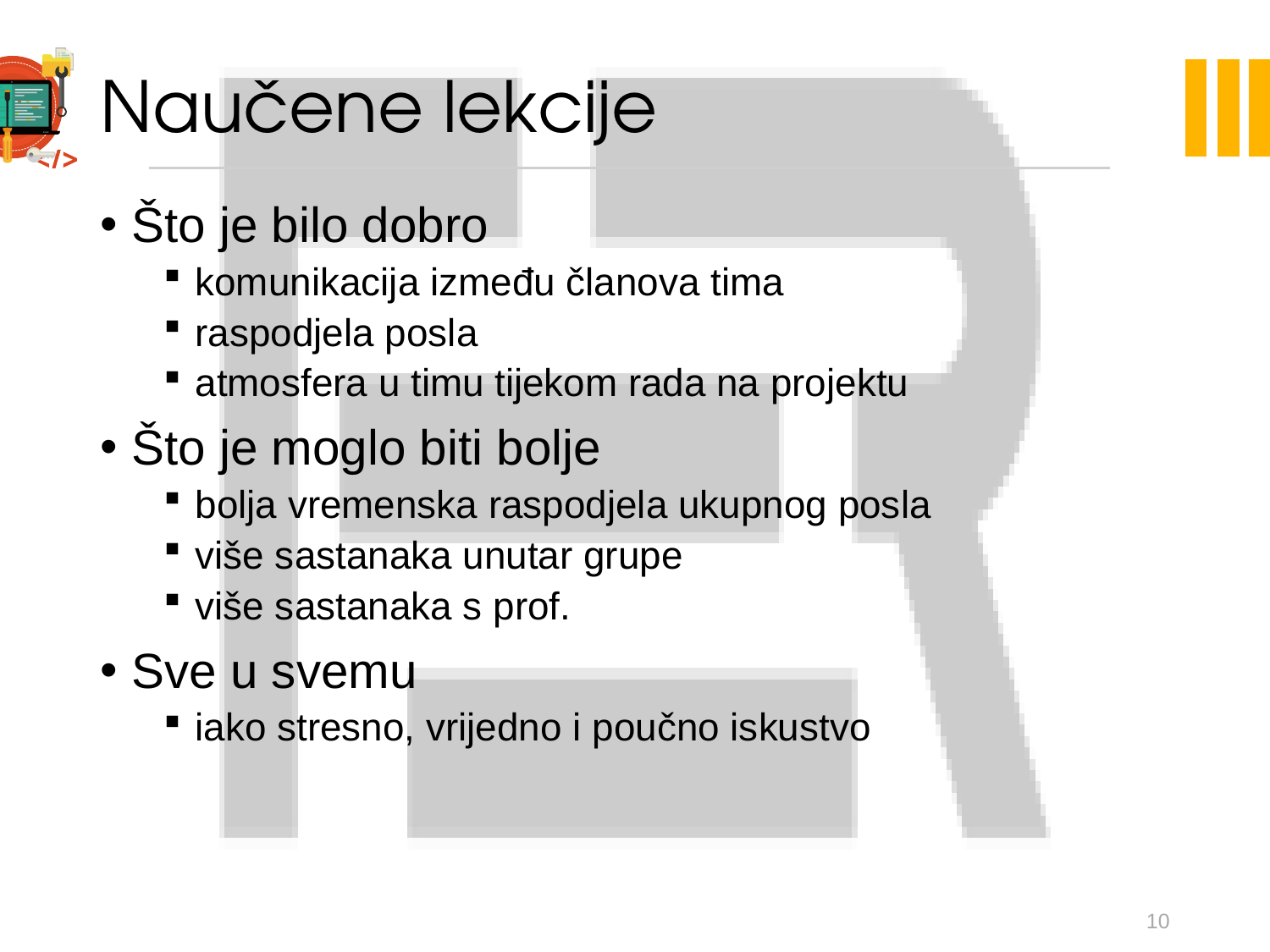

# Naučene lekcije
Što je bilo dobro
komunikacija između članova tima
raspodjela posla
atmosfera u timu tijekom rada na projektu
Što je moglo biti bolje
bolja vremenska raspodjela ukupnog posla
više sastanaka unutar grupe
više sastanaka s prof.
Sve u svemu
iako stresno, vrijedno i poučno iskustvo

10